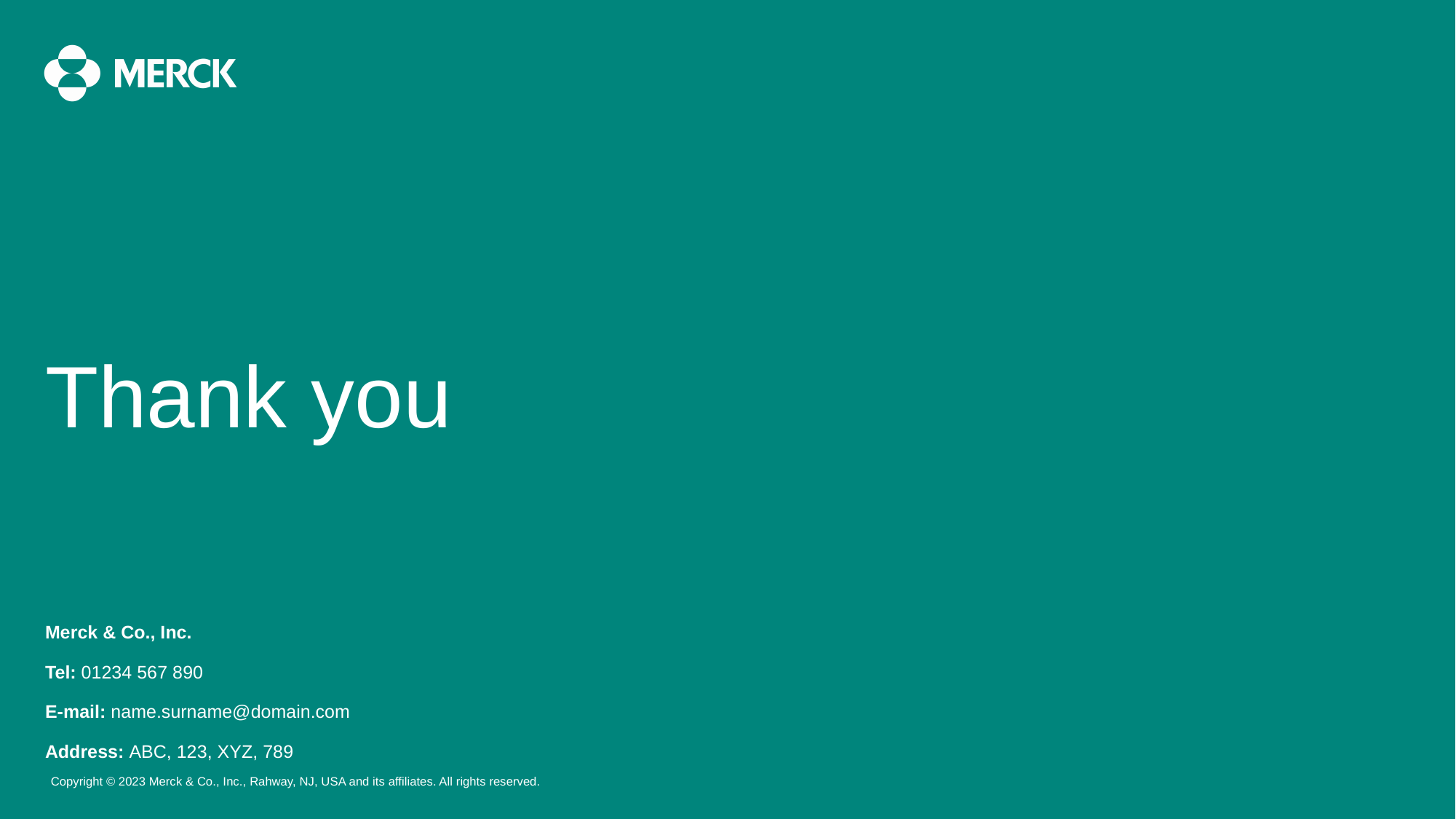

# Thank you
Merck & Co., Inc.
Tel: 01234 567 890
E-mail: name.surname@domain.com
Address: ABC, 123, XYZ, 789